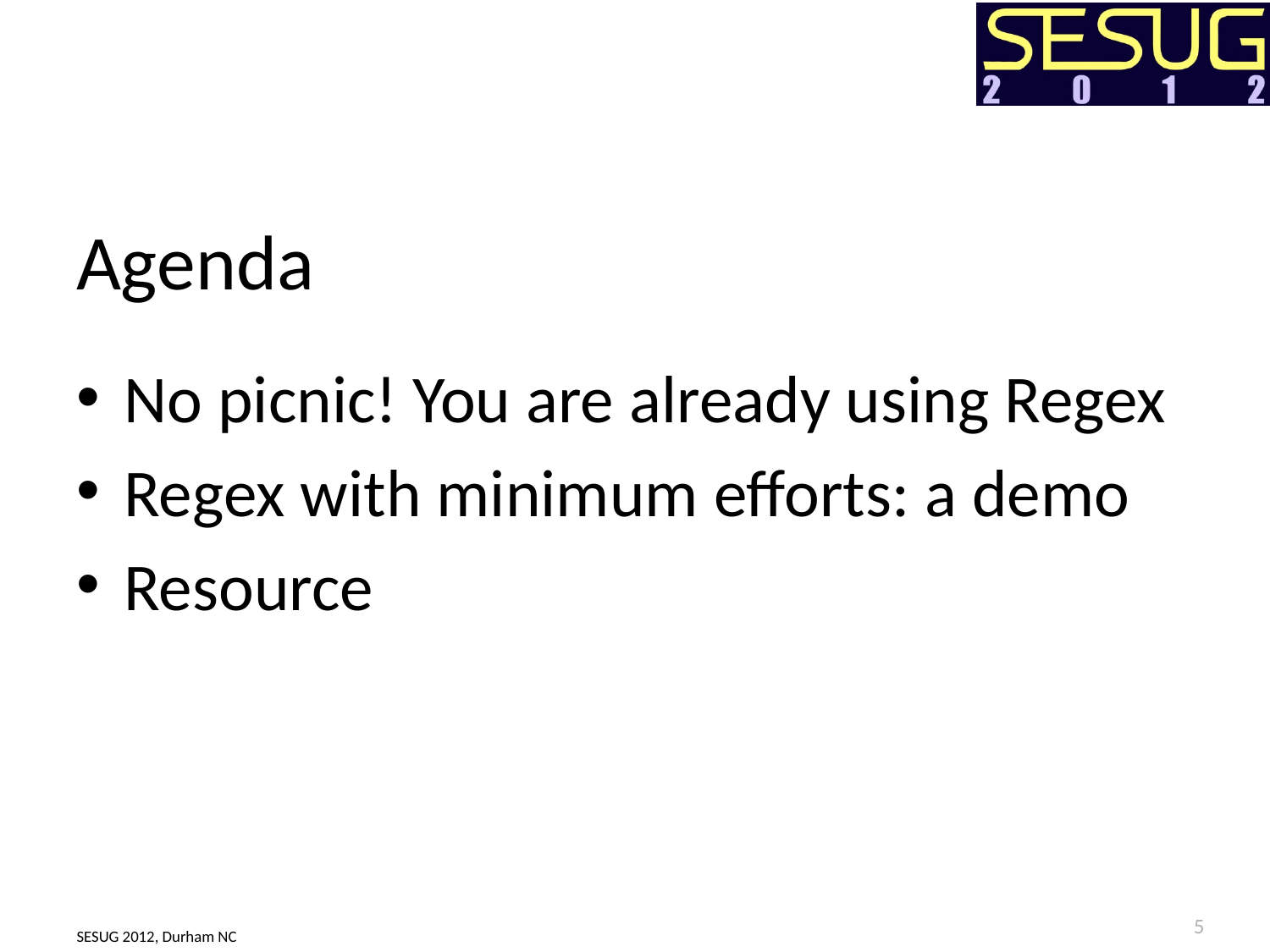

# Agenda
No picnic! You are already using Regex
Regex with minimum efforts: a demo
Resource
5